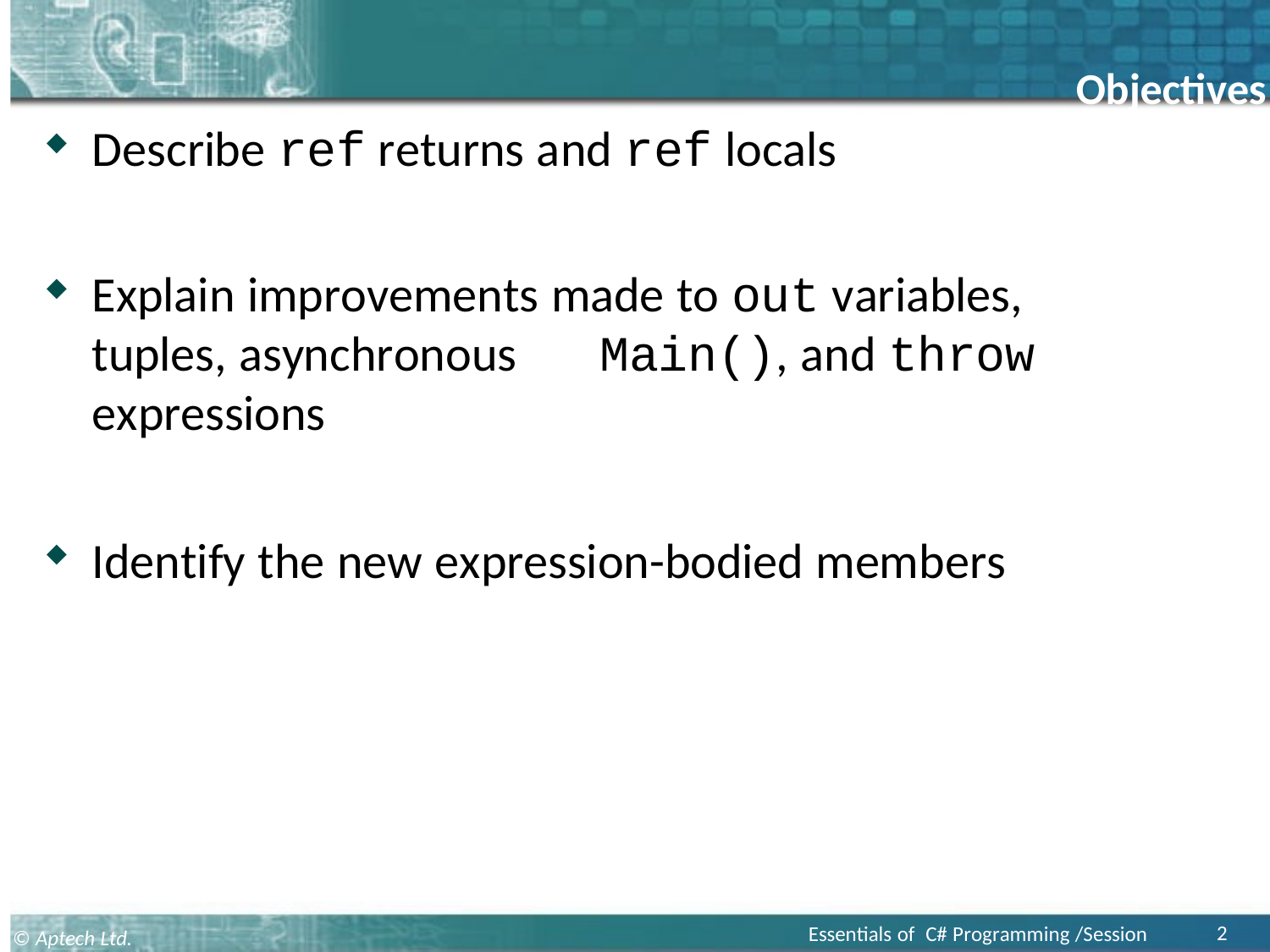

Objectives
Describe ref returns and ref locals

Explain improvements made to out variables, tuples, asynchronous	Main(), and throw expressions

Identify the new expression-bodied members
2
Essentials of  C# Programming /Session 17
© Aptech Ltd.